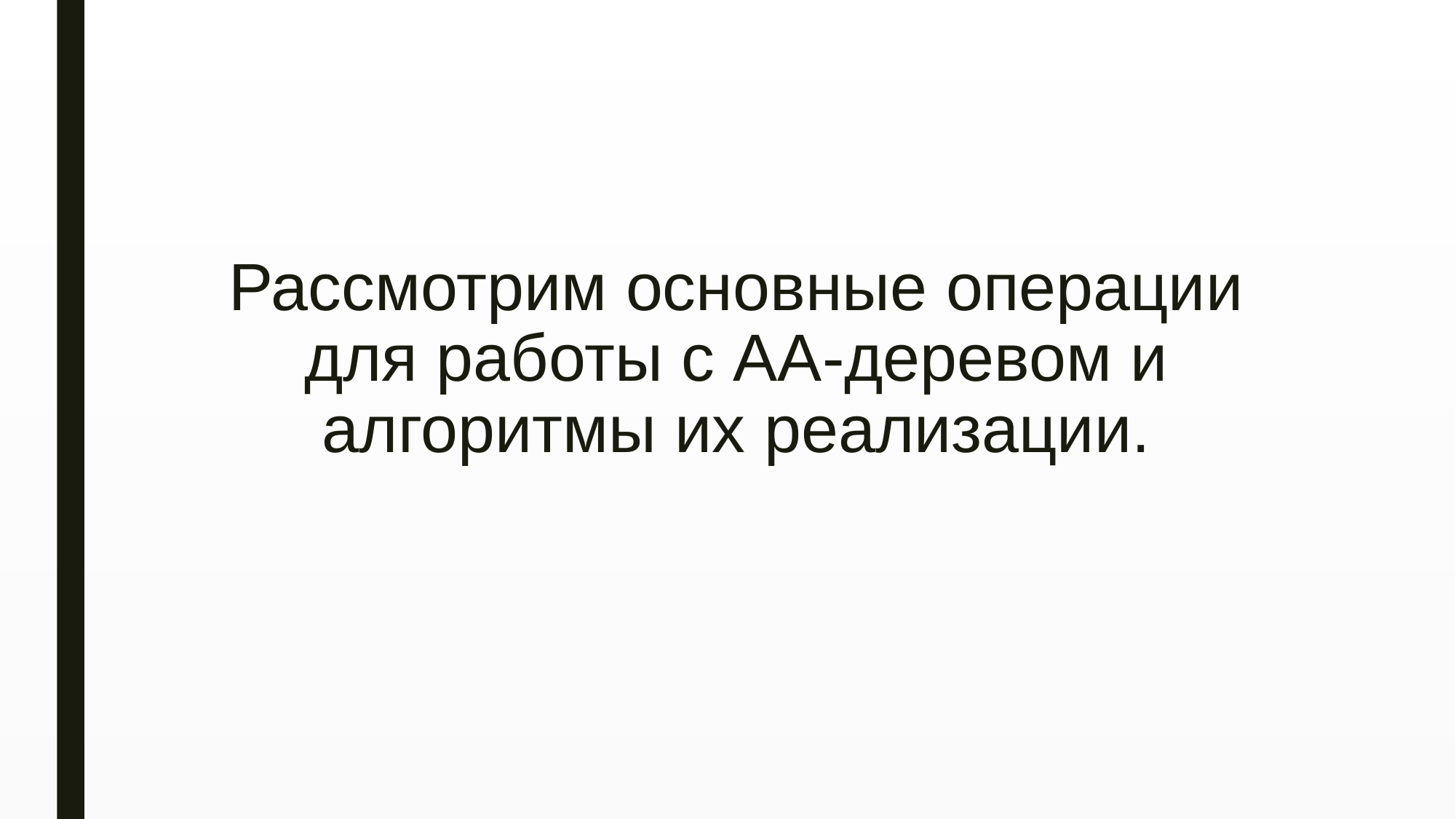

# Рассмотрим основные операции для работы с АА-деревом и алгоритмы их реализации.